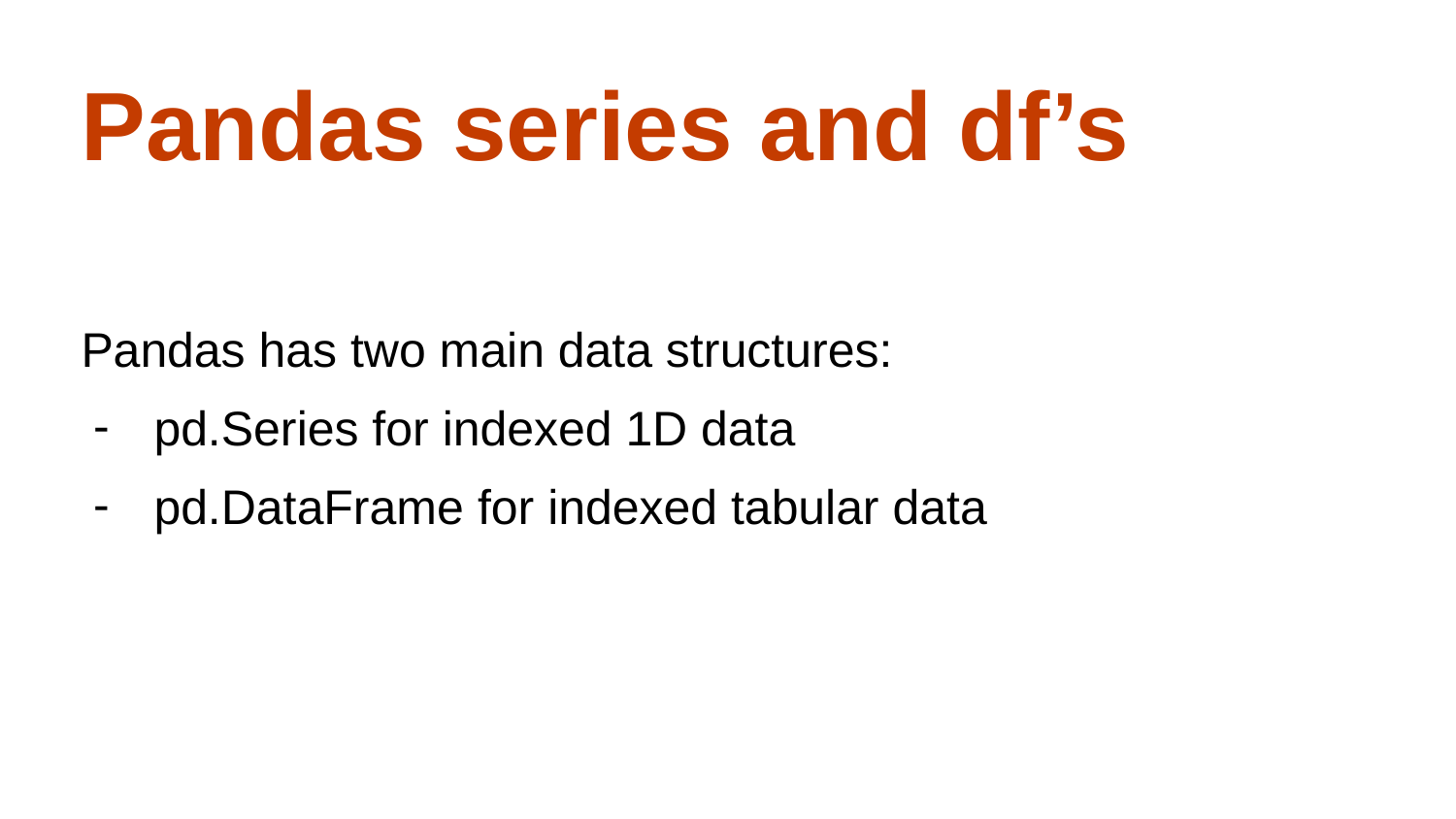

Pandas series and df’s
Pandas has two main data structures:
pd.Series for indexed 1D data
pd.DataFrame for indexed tabular data